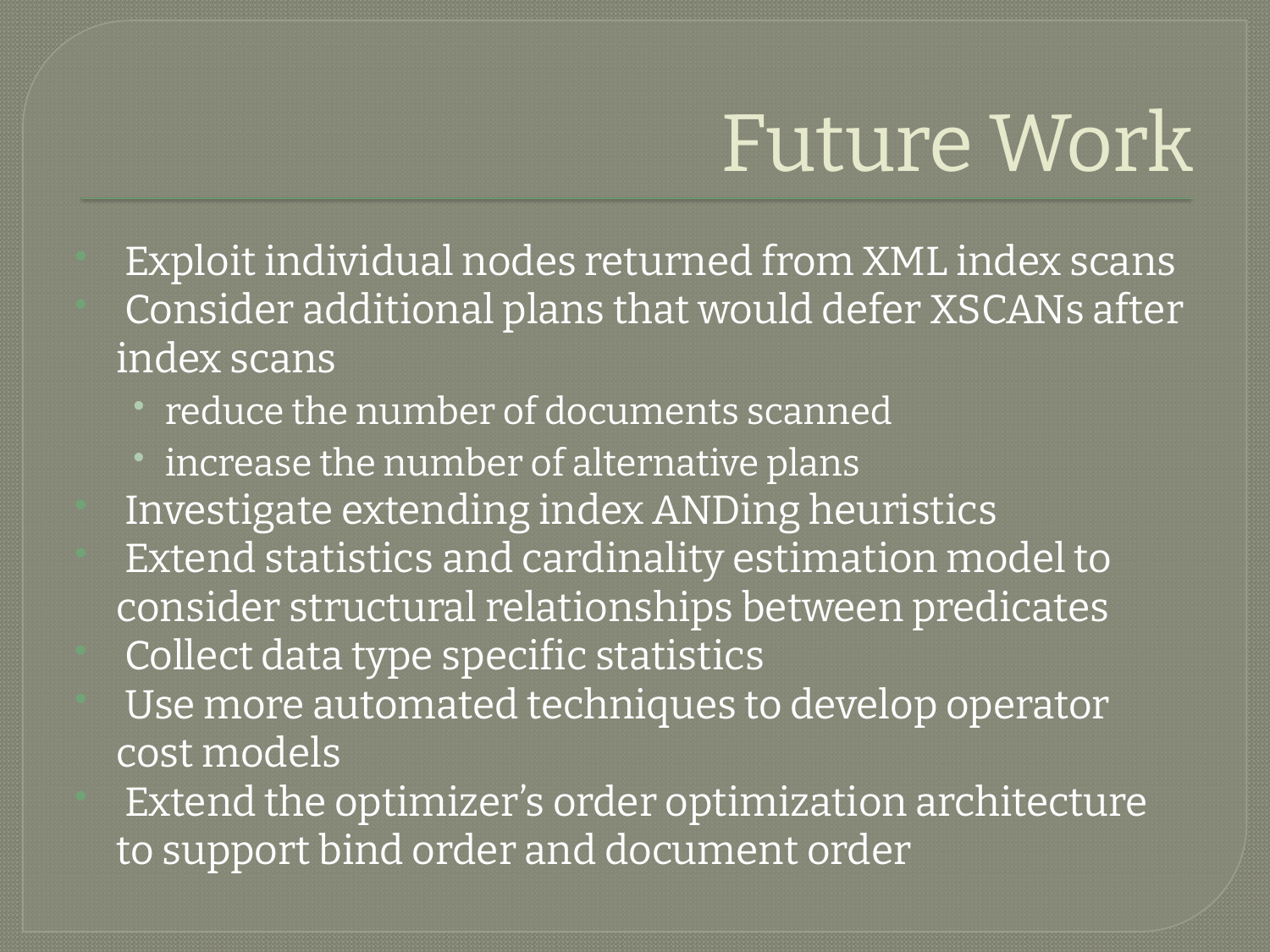

# Future Work
 Exploit individual nodes returned from XML index scans
 Consider additional plans that would defer XSCANs after index scans
reduce the number of documents scanned
increase the number of alternative plans
 Investigate extending index ANDing heuristics
 Extend statistics and cardinality estimation model to consider structural relationships between predicates
 Collect data type specific statistics
 Use more automated techniques to develop operator cost models
 Extend the optimizer’s order optimization architecture to support bind order and document order